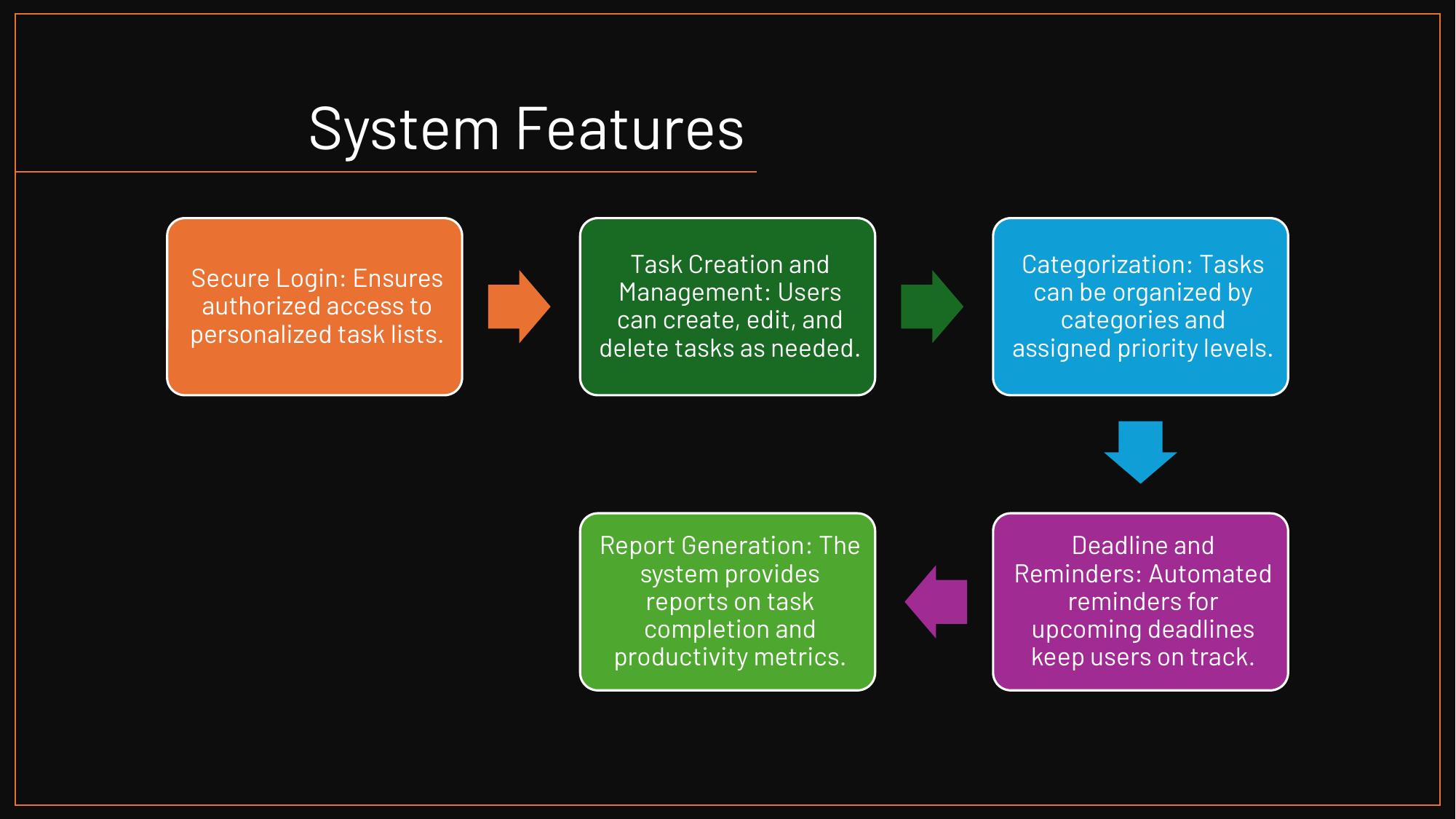

System Features
Secure Login: Ensures authorized access to personalized task lists.

Task Creation and Management: Users can create, edit, and delete tasks as needed.

Categorization: Tasks can be organized by categories and assigned priority levels.

Deadline and Reminders: Automated reminders for upcoming deadlines keep users on track.

Report Generation: The system provides reports on task completion and productivity metrics.